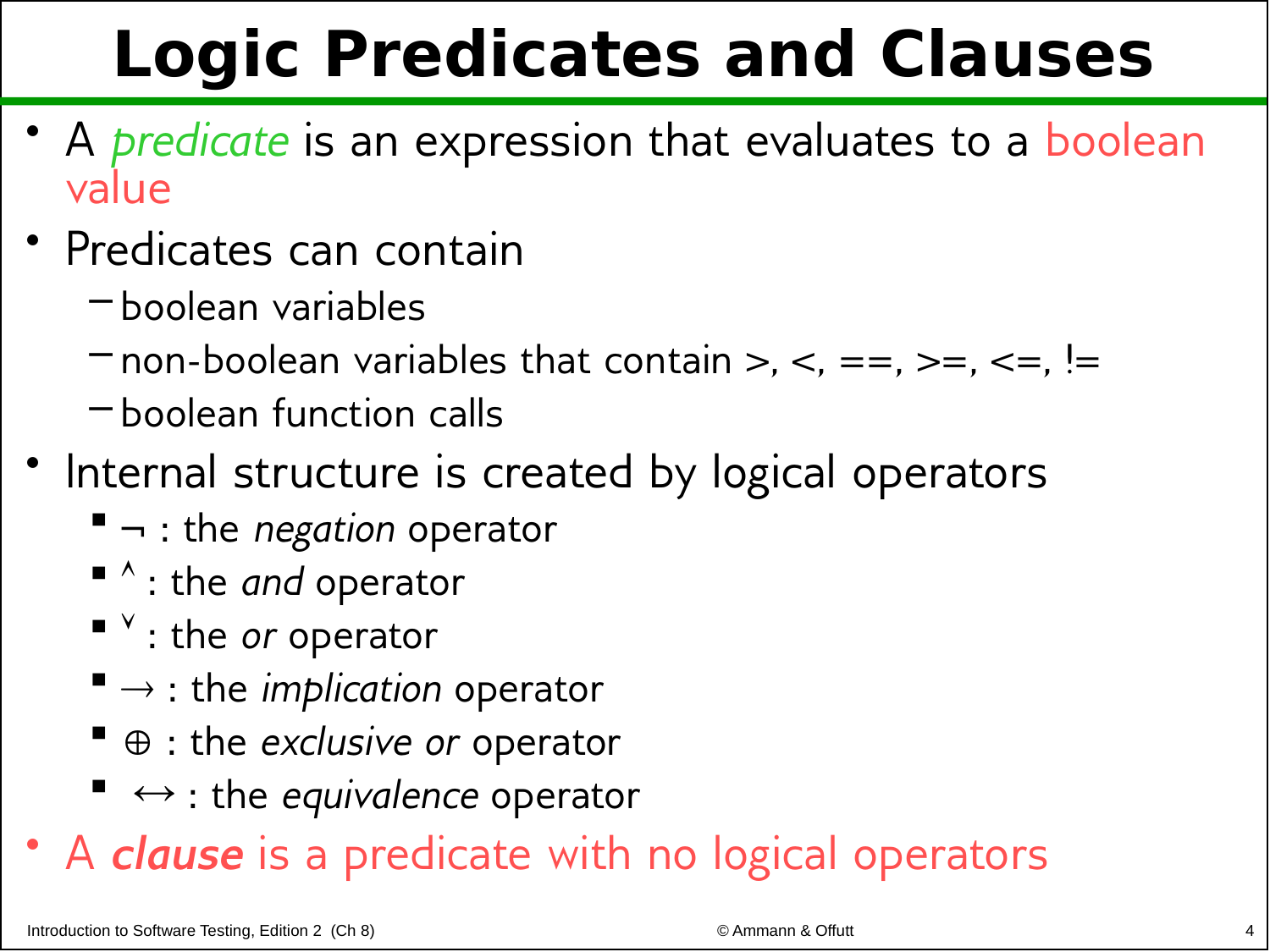

# Logic Predicates and Clauses
A predicate is an expression that evaluates to a boolean value
Predicates can contain
boolean variables
non-boolean variables that contain >, <, ==, >=, <=, !=
boolean function calls
Internal structure is created by logical operators
¬ : the negation operator
∧ : the and operator
∨ : the or operator
→ : the implication operator
⊕ : the exclusive or operator
 ↔ : the equivalence operator
A clause is a predicate with no logical operators
4
© Ammann & Offutt
Introduction to Software Testing, Edition 2  (Ch 8)